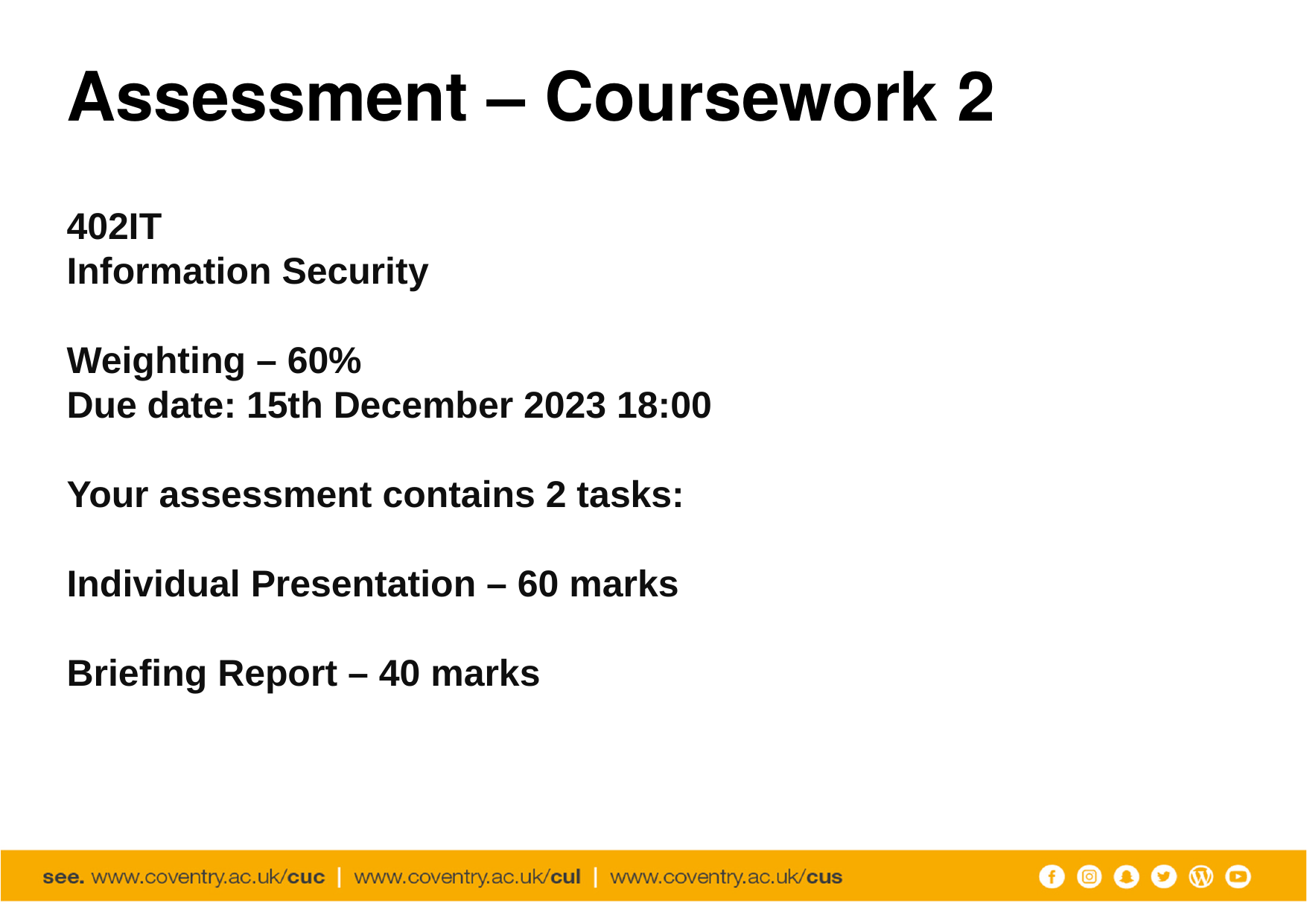

# Assessment – Coursework 2
402IT
Information Security

Weighting – 60%
Due date: 15th December 2023 18:00

Your assessment contains 2 tasks:

Individual Presentation – 60 marks

Briefing Report – 40 marks